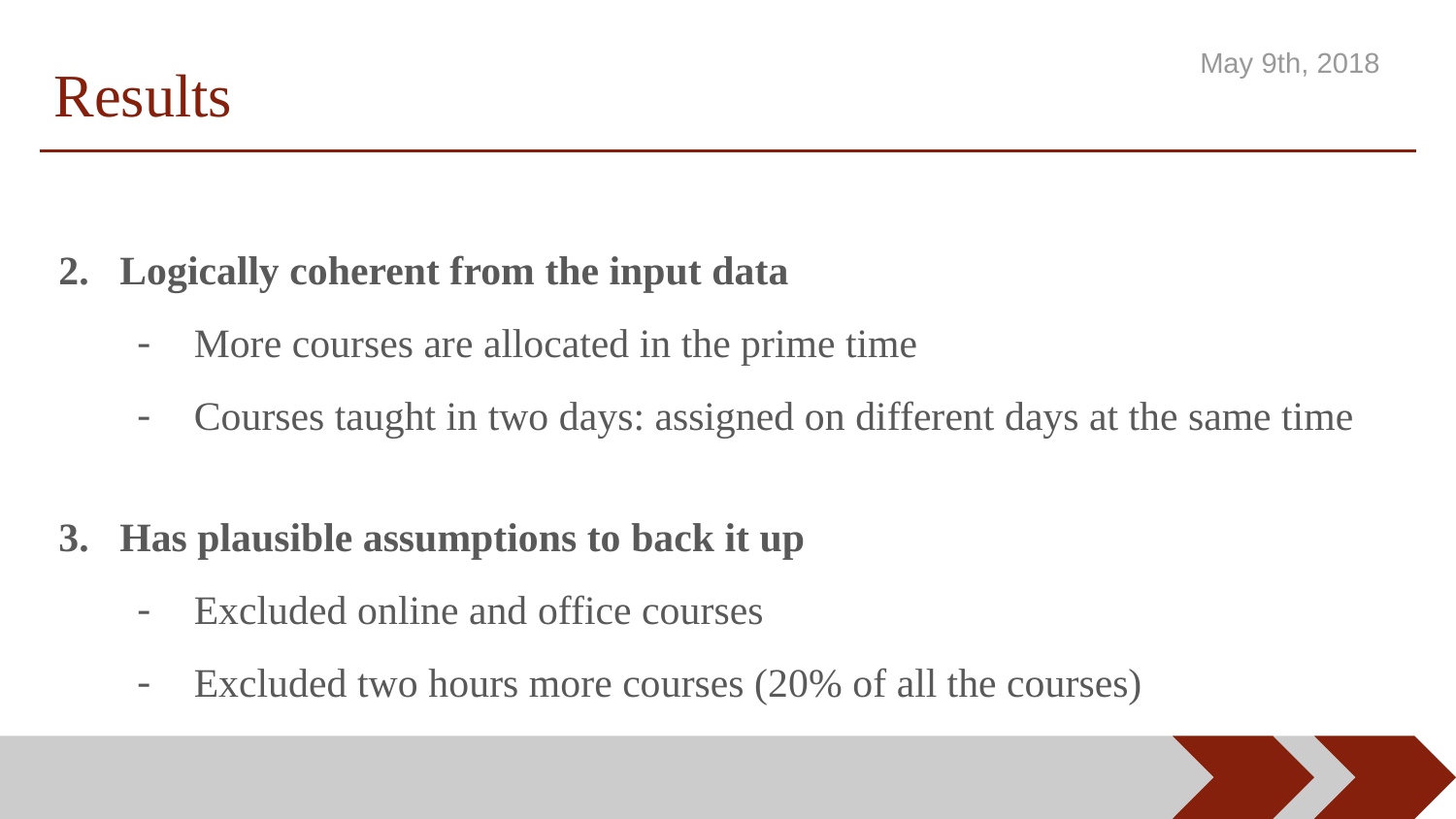

# Results
May 9th, 2018

 2.   Logically coherent from the input data
More courses are allocated in the prime time
Courses taught in two days: assigned on different days at the same time

 3.   Has plausible assumptions to back it up
Excluded online and office courses
Excluded two hours more courses (20% of all the courses)